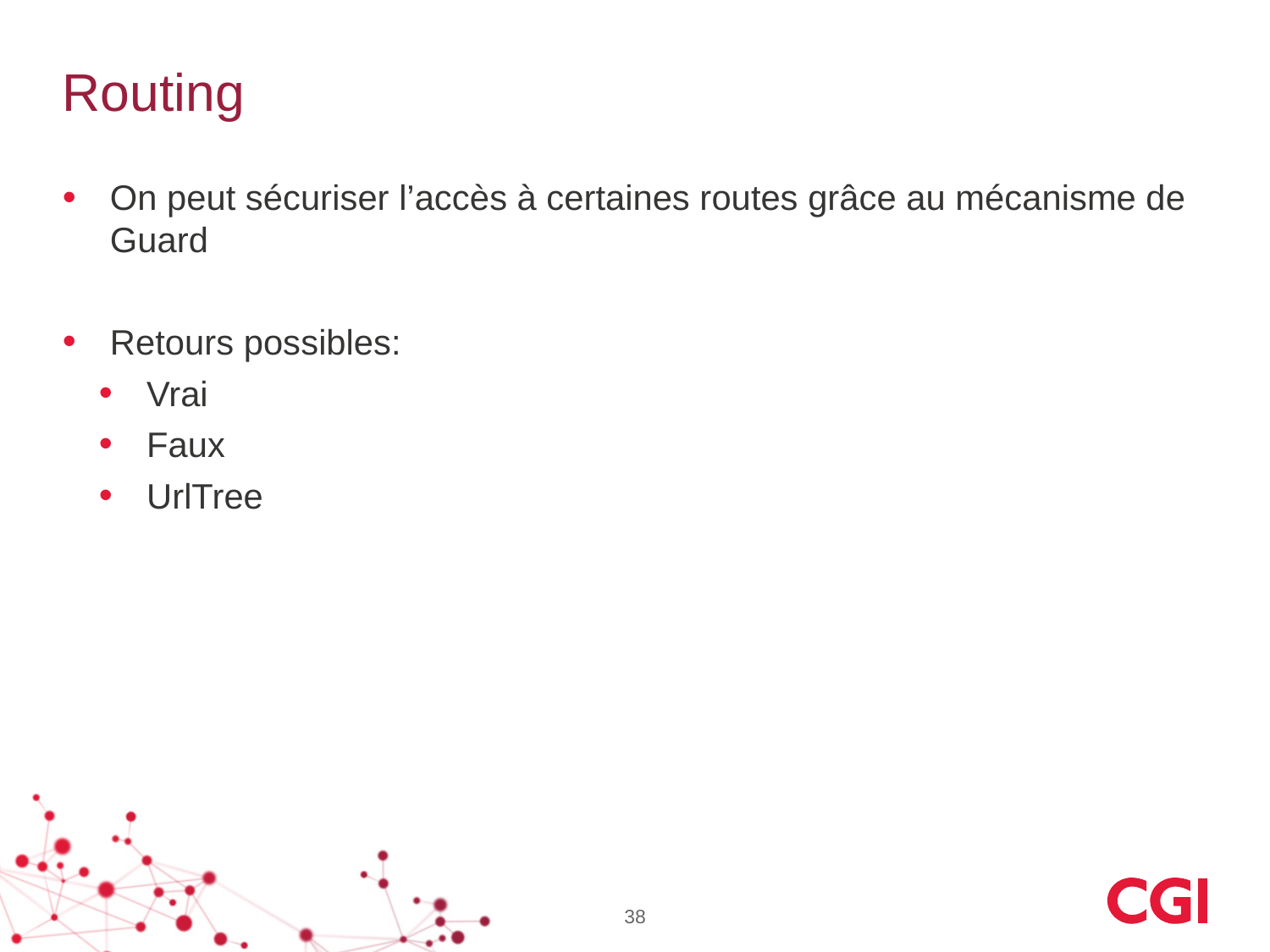

# Routing
On peut sécuriser l’accès à certaines routes grâce au mécanisme de Guard

Retours possibles:
Vrai
Faux
UrlTree

38